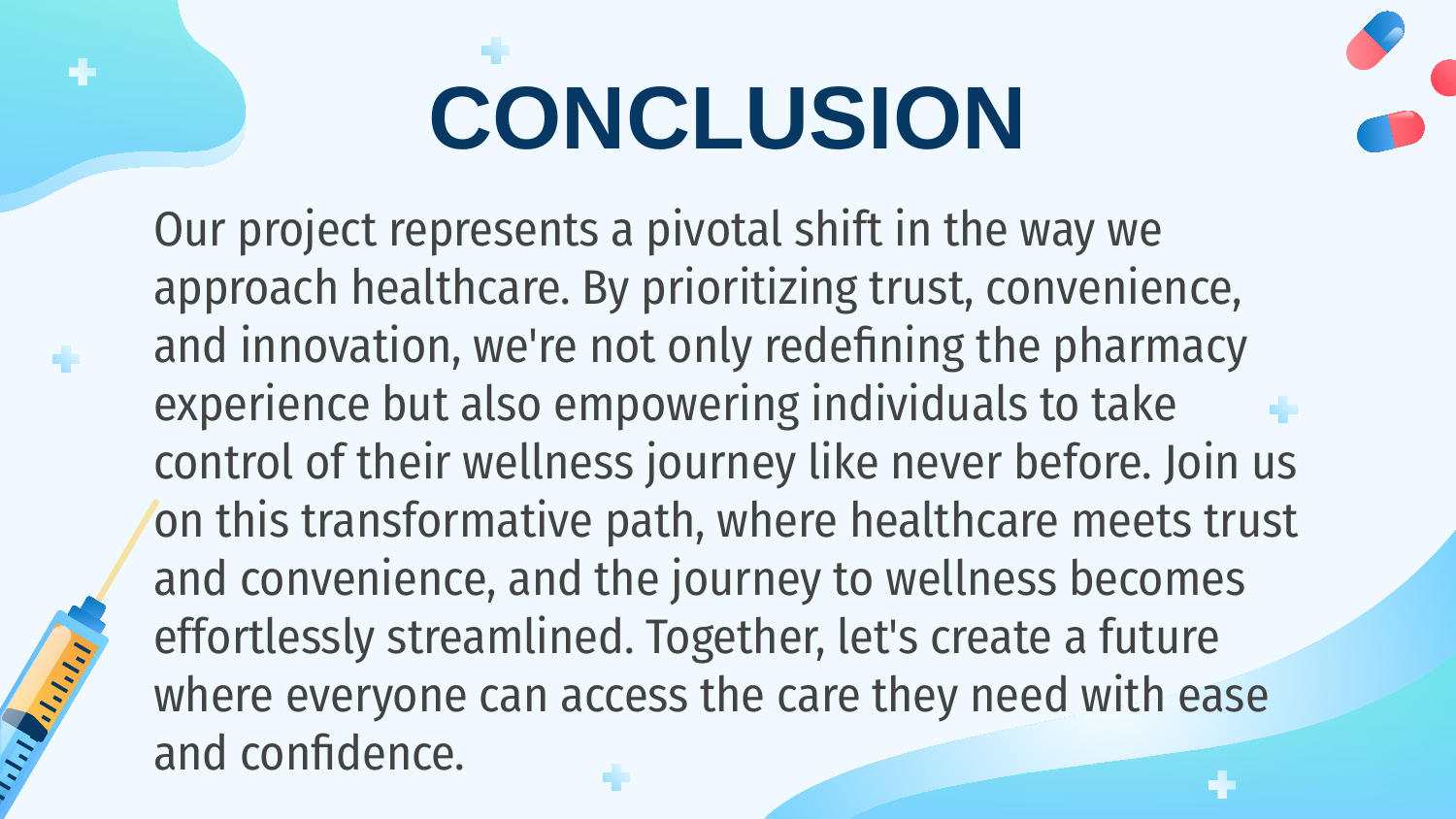

# CONCLUSION
Our project represents a pivotal shift in the way we approach healthcare. By prioritizing trust, convenience, and innovation, we're not only redefining the pharmacy experience but also empowering individuals to take control of their wellness journey like never before. Join us on this transformative path, where healthcare meets trust and convenience, and the journey to wellness becomes effortlessly streamlined. Together, let's create a future where everyone can access the care they need with ease and confidence.